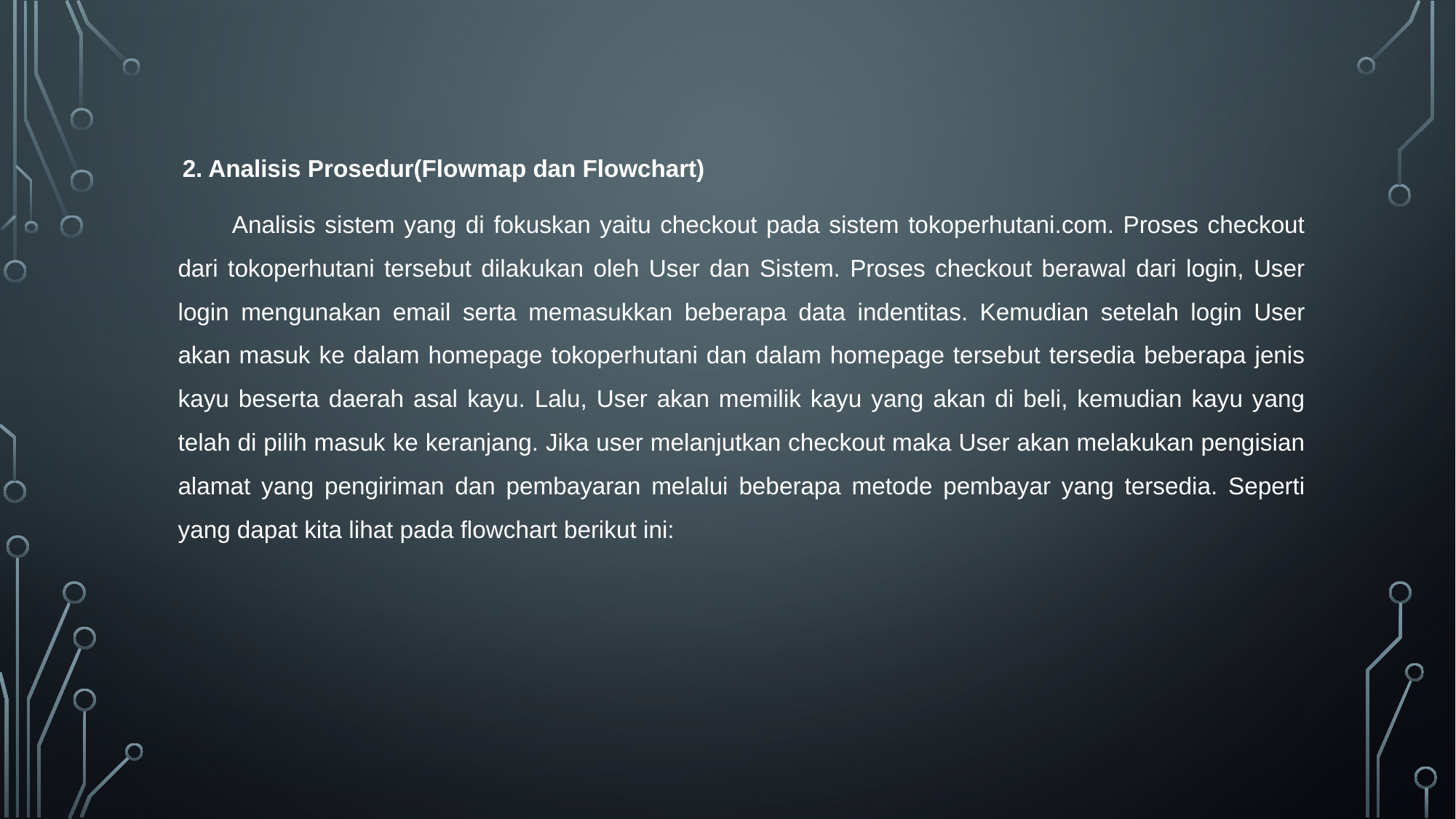

2. Analisis Prosedur(Flowmap dan Flowchart)
Analisis sistem yang di fokuskan yaitu checkout pada sistem tokoperhutani.com. Proses checkout dari tokoperhutani tersebut dilakukan oleh User dan Sistem. Proses checkout berawal dari login, User login mengunakan email serta memasukkan beberapa data indentitas. Kemudian setelah login User akan masuk ke dalam homepage tokoperhutani dan dalam homepage tersebut tersedia beberapa jenis kayu beserta daerah asal kayu. Lalu, User akan memilik kayu yang akan di beli, kemudian kayu yang telah di pilih masuk ke keranjang. Jika user melanjutkan checkout maka User akan melakukan pengisian alamat yang pengiriman dan pembayaran melalui beberapa metode pembayar yang tersedia. Seperti yang dapat kita lihat pada flowchart berikut ini: